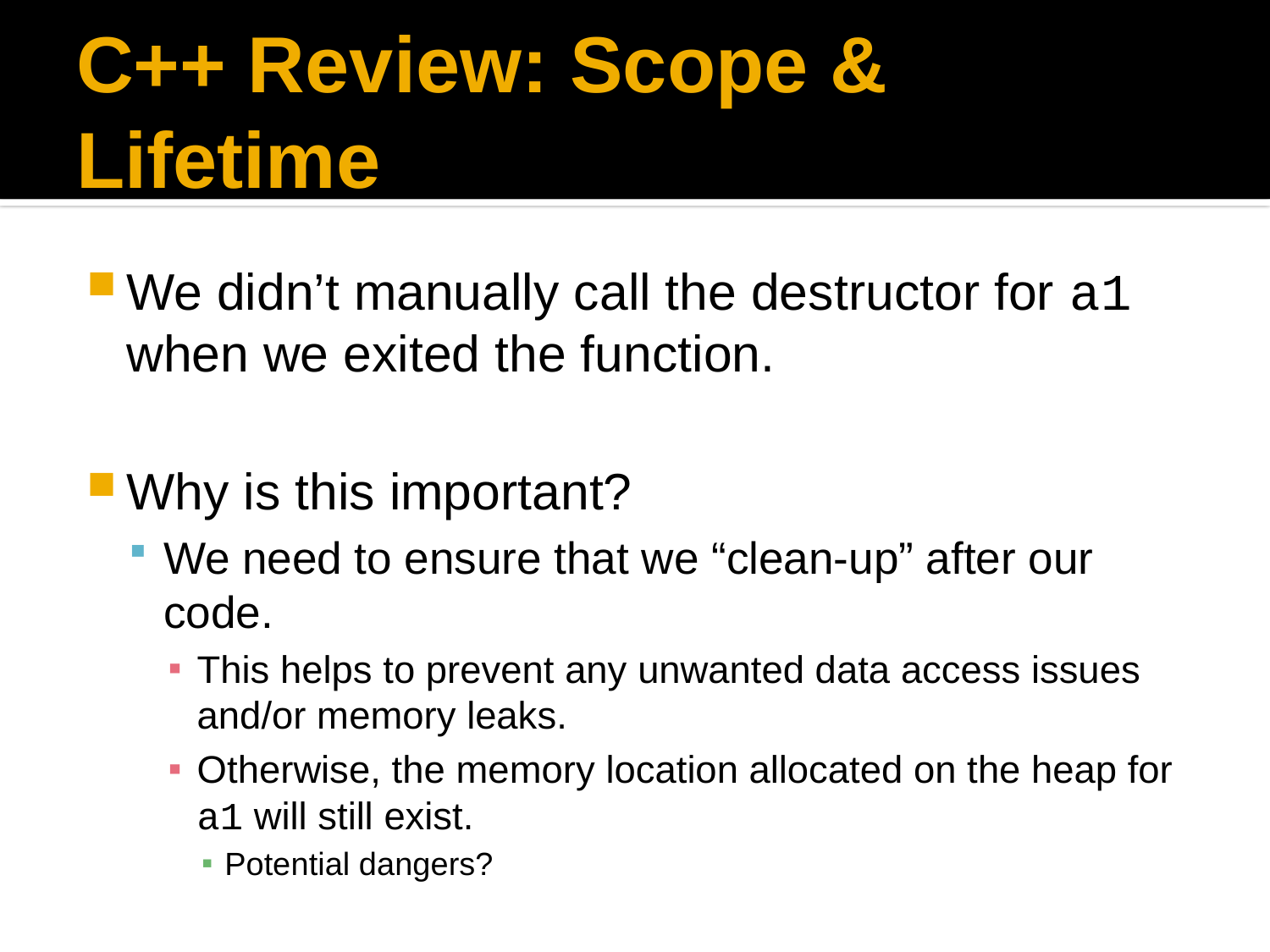

# C++ Review: Scope & Lifetime
We didn’t manually call the destructor for a1 when we exited the function.

Why is this important?
We need to ensure that we “clean-up” after our code.
This helps to prevent any unwanted data access issues and/or memory leaks.
Otherwise, the memory location allocated on the heap for a1 will still exist.
Potential dangers?